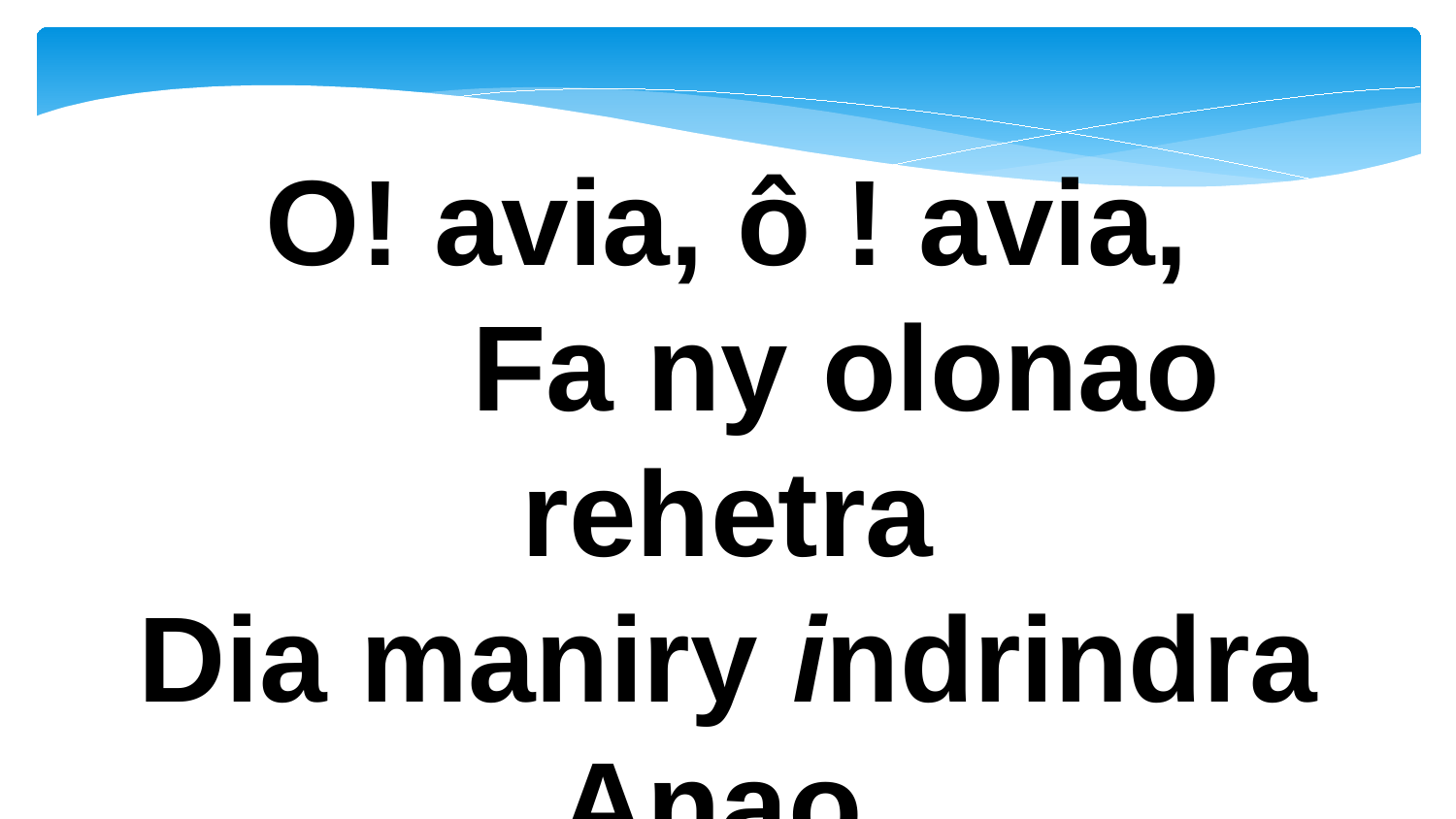

O! avia, ô ! avia,
       Fa ny olonao rehetra
Dia maniry indrindra Anao.